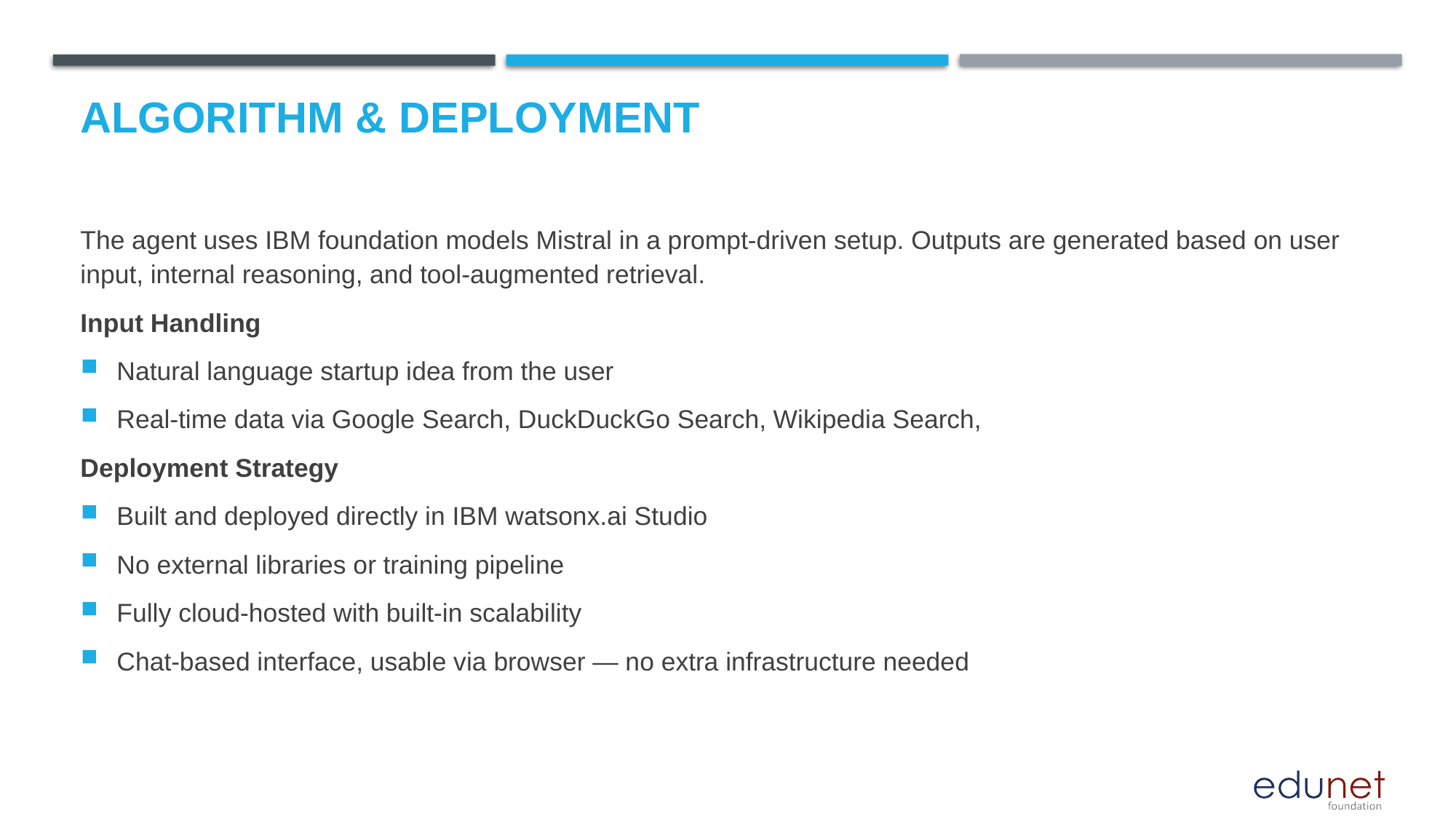

# Algorithm & Deployment
The agent uses IBM foundation models Mistral in a prompt-driven setup. Outputs are generated based on user input, internal reasoning, and tool-augmented retrieval.
Input Handling
Natural language startup idea from the user
Real-time data via Google Search, DuckDuckGo Search, Wikipedia Search,
Deployment Strategy
Built and deployed directly in IBM watsonx.ai Studio
No external libraries or training pipeline
Fully cloud-hosted with built-in scalability
Chat-based interface, usable via browser — no extra infrastructure needed